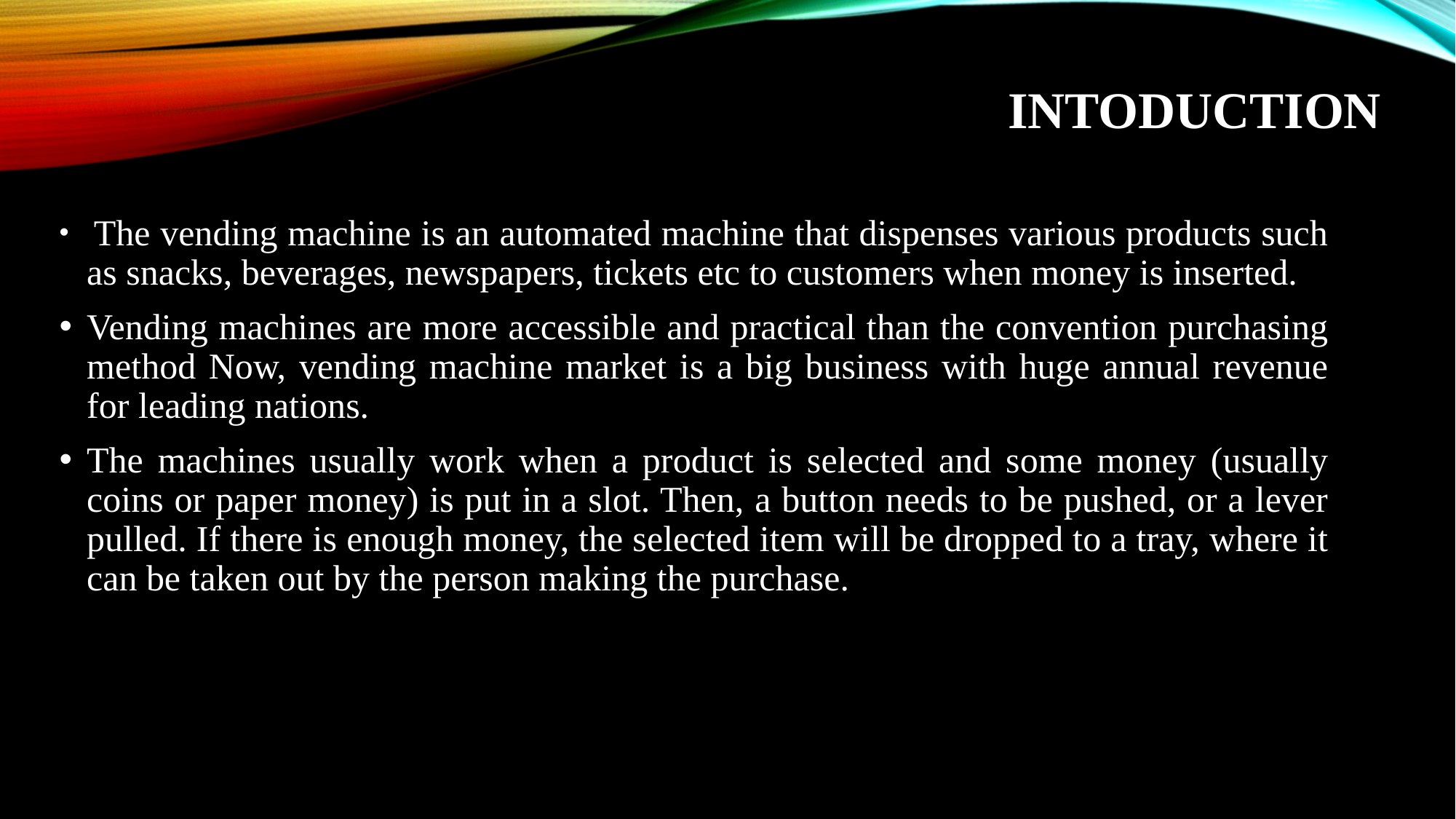

# INTODUCTION
 The vending machine is an automated machine that dispenses various products such as snacks, beverages, newspapers, tickets etc to customers when money is inserted.
Vending machines are more accessible and practical than the convention purchasing method Now, vending machine market is a big business with huge annual revenue for leading nations.
The machines usually work when a product is selected and some money (usually coins or paper money) is put in a slot. Then, a button needs to be pushed, or a lever pulled. If there is enough money, the selected item will be dropped to a tray, where it can be taken out by the person making the purchase.